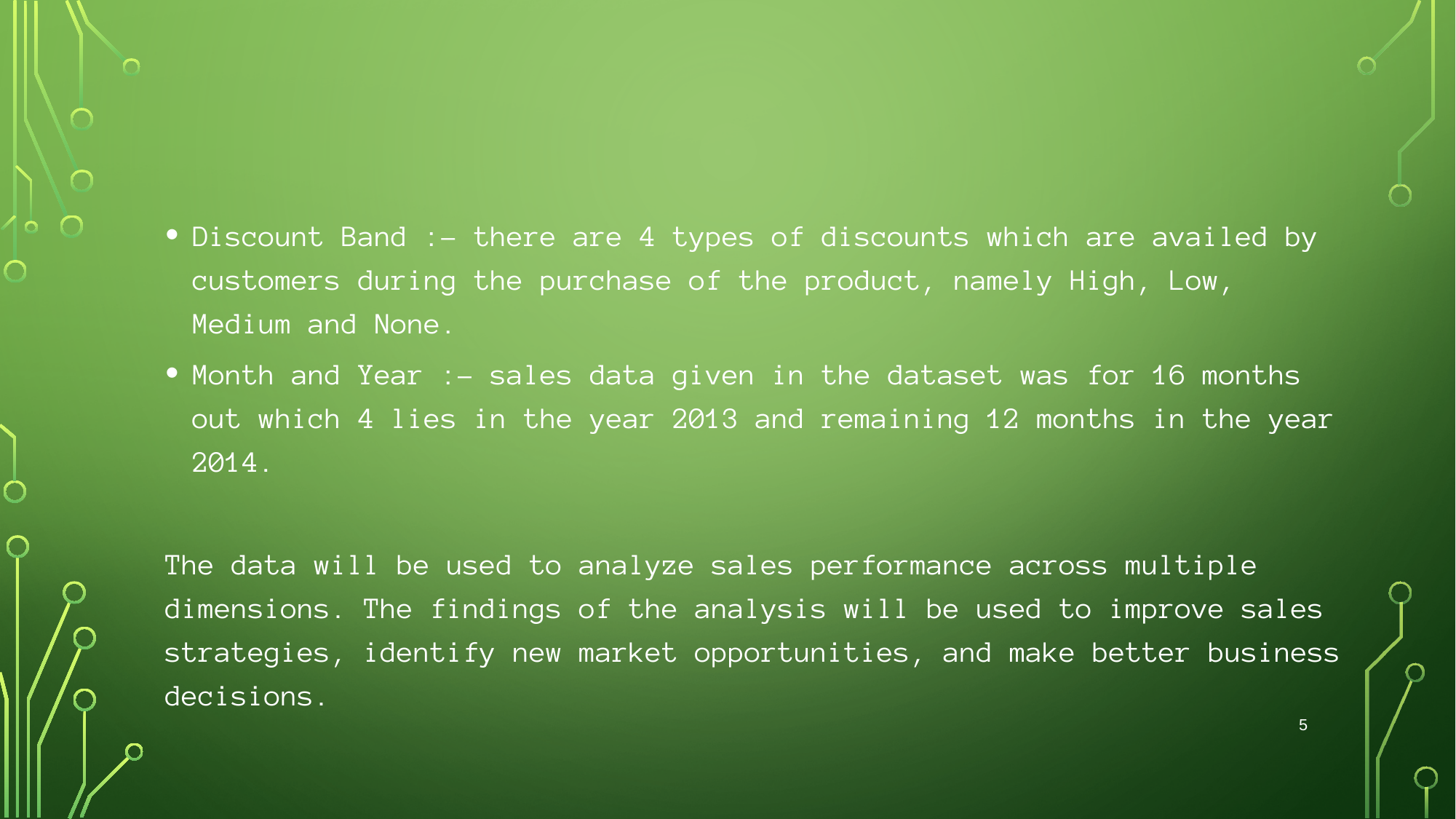

Discount Band :- there are 4 types of discounts which are availed by customers during the purchase of the product, namely High, Low, Medium and None.
Month and Year :- sales data given in the dataset was for 16 months out which 4 lies in the year 2013 and remaining 12 months in the year 2014.

The data will be used to analyze sales performance across multiple dimensions. The findings of the analysis will be used to improve sales strategies, identify new market opportunities, and make better business decisions.

5